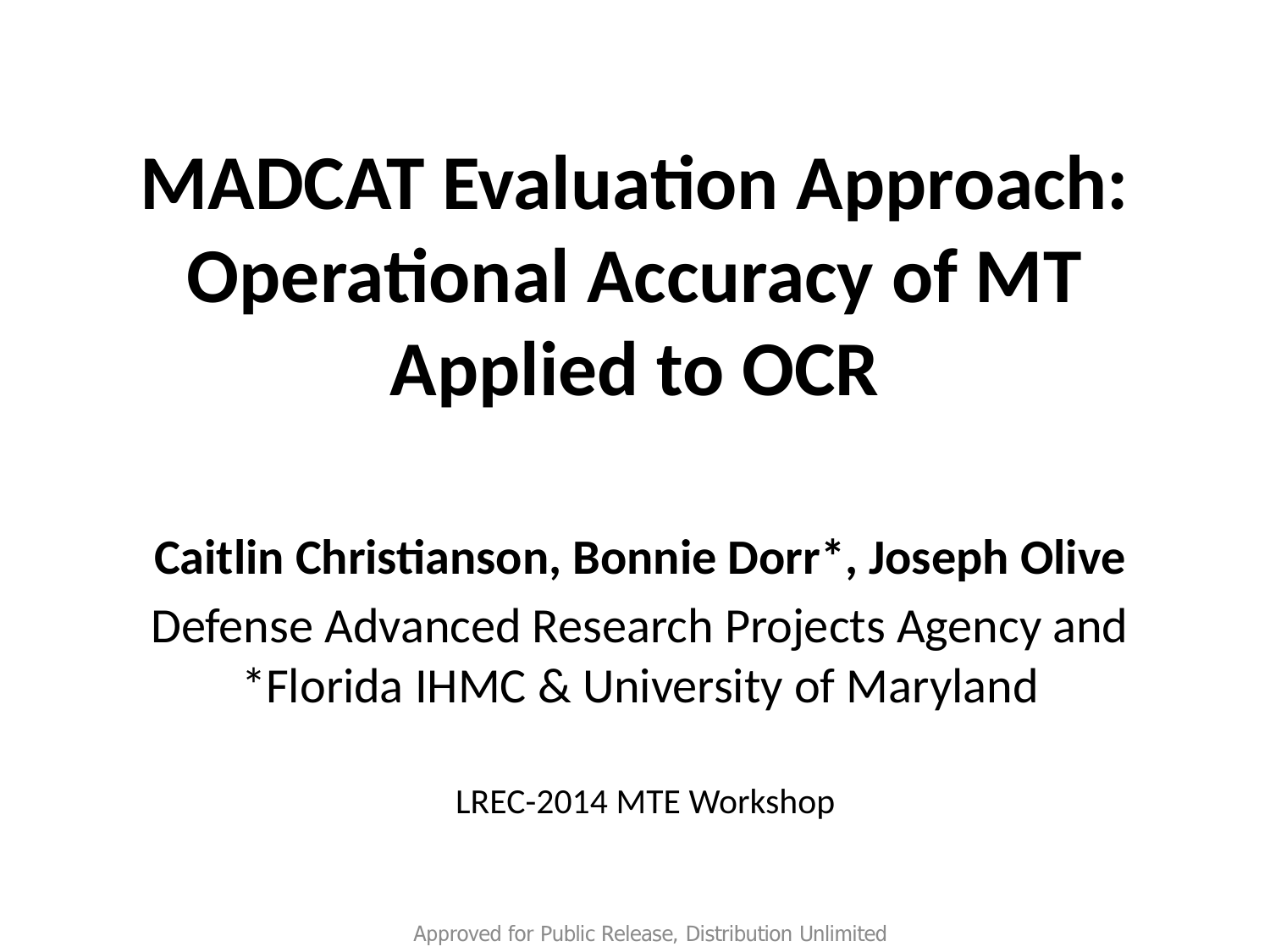

# MADCAT Evaluation Approach: Operational Accuracy of MT Applied to OCR
Caitlin Christianson, Bonnie Dorr*, Joseph Olive
Defense Advanced Research Projects Agency and
*Florida IHMC & University of Maryland

LREC-2014 MTE Workshop
Approved for Public Release, Distribution Unlimited